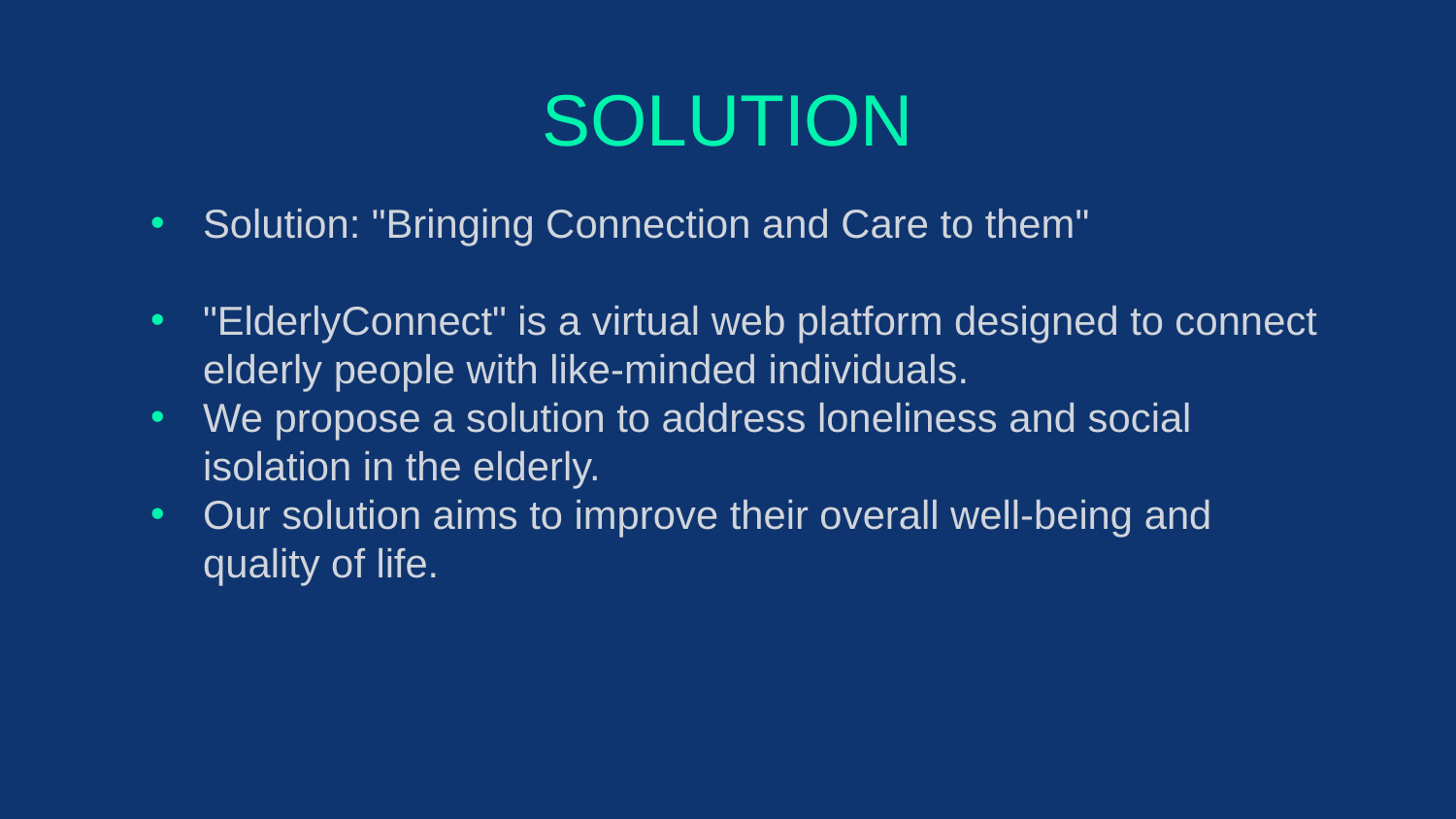

# SOLUTION
Solution: "Bringing Connection and Care to them"

"ElderlyConnect" is a virtual web platform designed to connect elderly people with like-minded individuals.
We propose a solution to address loneliness and social isolation in the elderly.
Our solution aims to improve their overall well-being and quality of life.